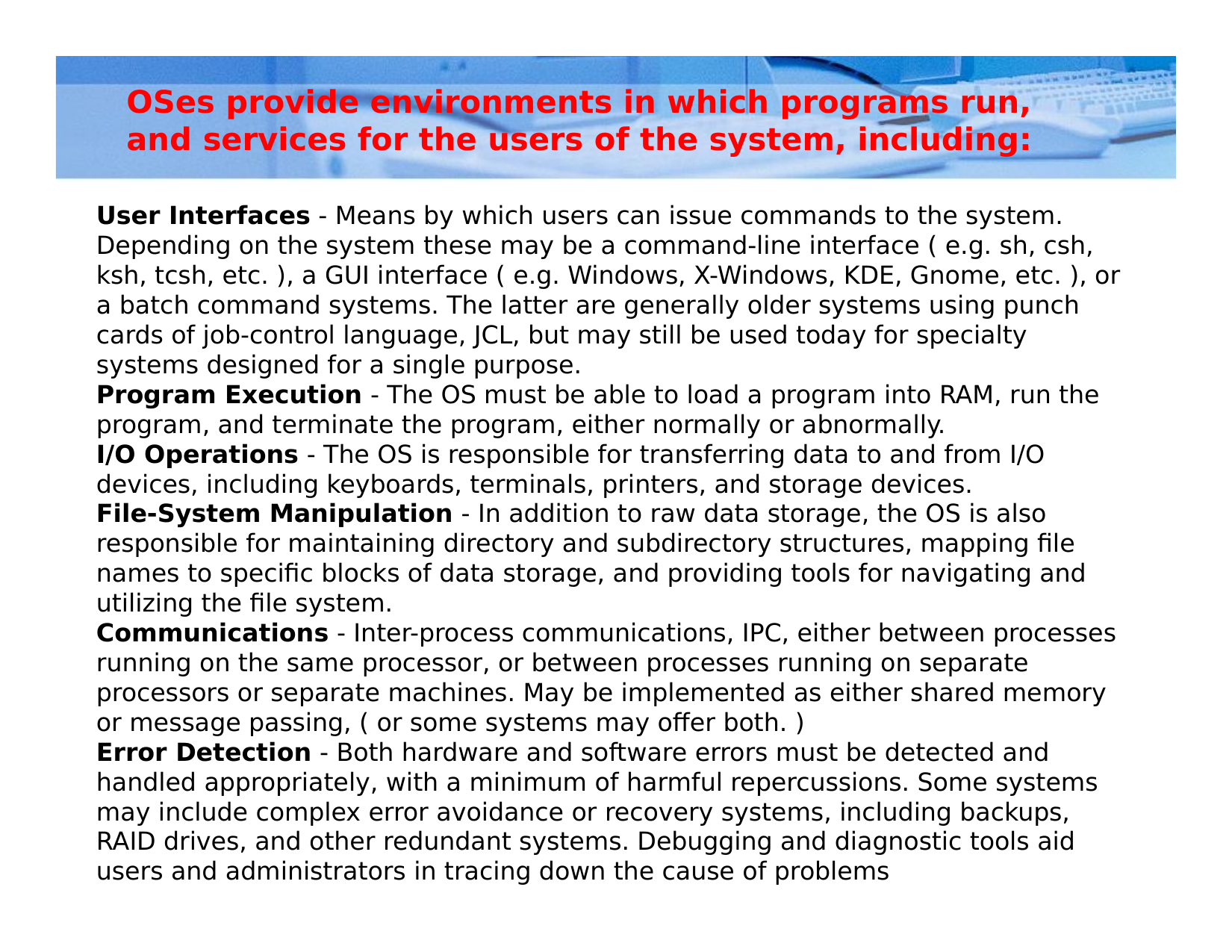

# OSes provide environments in which programs run, and services for the users of the system, including:
User Interfaces - Means by which users can issue commands to the system. Depending on the system these may be a command-line interface ( e.g. sh, csh, ksh, tcsh, etc. ), a GUI interface ( e.g. Windows, X-Windows, KDE, Gnome, etc. ), or a batch command systems. The latter are generally older systems using punch cards of job-control language, JCL, but may still be used today for specialty systems designed for a single purpose.
Program Execution - The OS must be able to load a program into RAM, run the program, and terminate the program, either normally or abnormally.
I/O Operations - The OS is responsible for transferring data to and from I/O devices, including keyboards, terminals, printers, and storage devices.
File-System Manipulation - In addition to raw data storage, the OS is also responsible for maintaining directory and subdirectory structures, mapping file names to specific blocks of data storage, and providing tools for navigating and utilizing the file system.
Communications - Inter-process communications, IPC, either between processes running on the same processor, or between processes running on separate processors or separate machines. May be implemented as either shared memory or message passing, ( or some systems may offer both. )
Error Detection - Both hardware and software errors must be detected and handled appropriately, with a minimum of harmful repercussions. Some systems may include complex error avoidance or recovery systems, including backups, RAID drives, and other redundant systems. Debugging and diagnostic tools aid users and administrators in tracing down the cause of problems